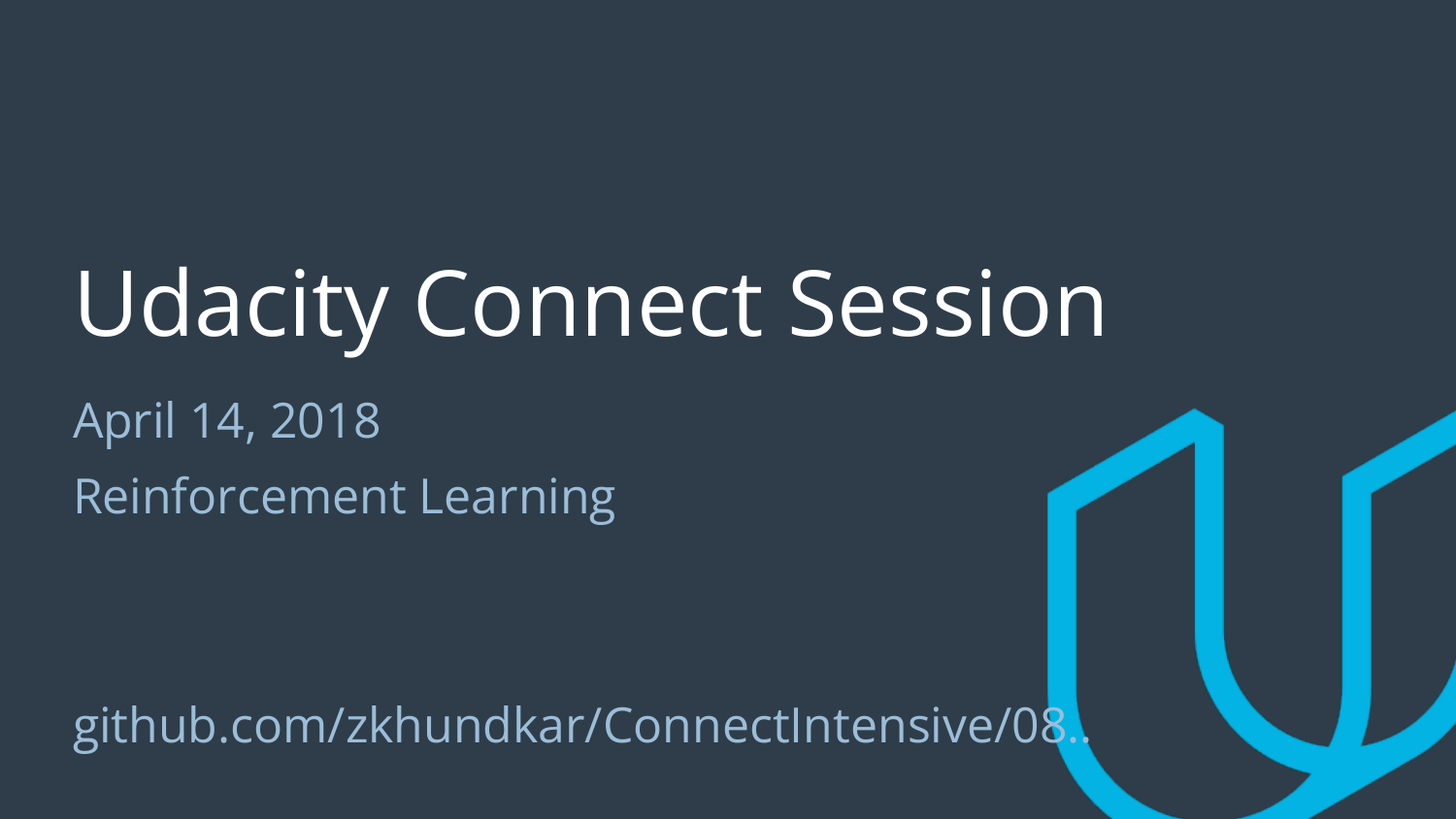

# Udacity Connect Session
April 14, 2018
Reinforcement Learning

github.com/zkhundkar/ConnectIntensive/08..